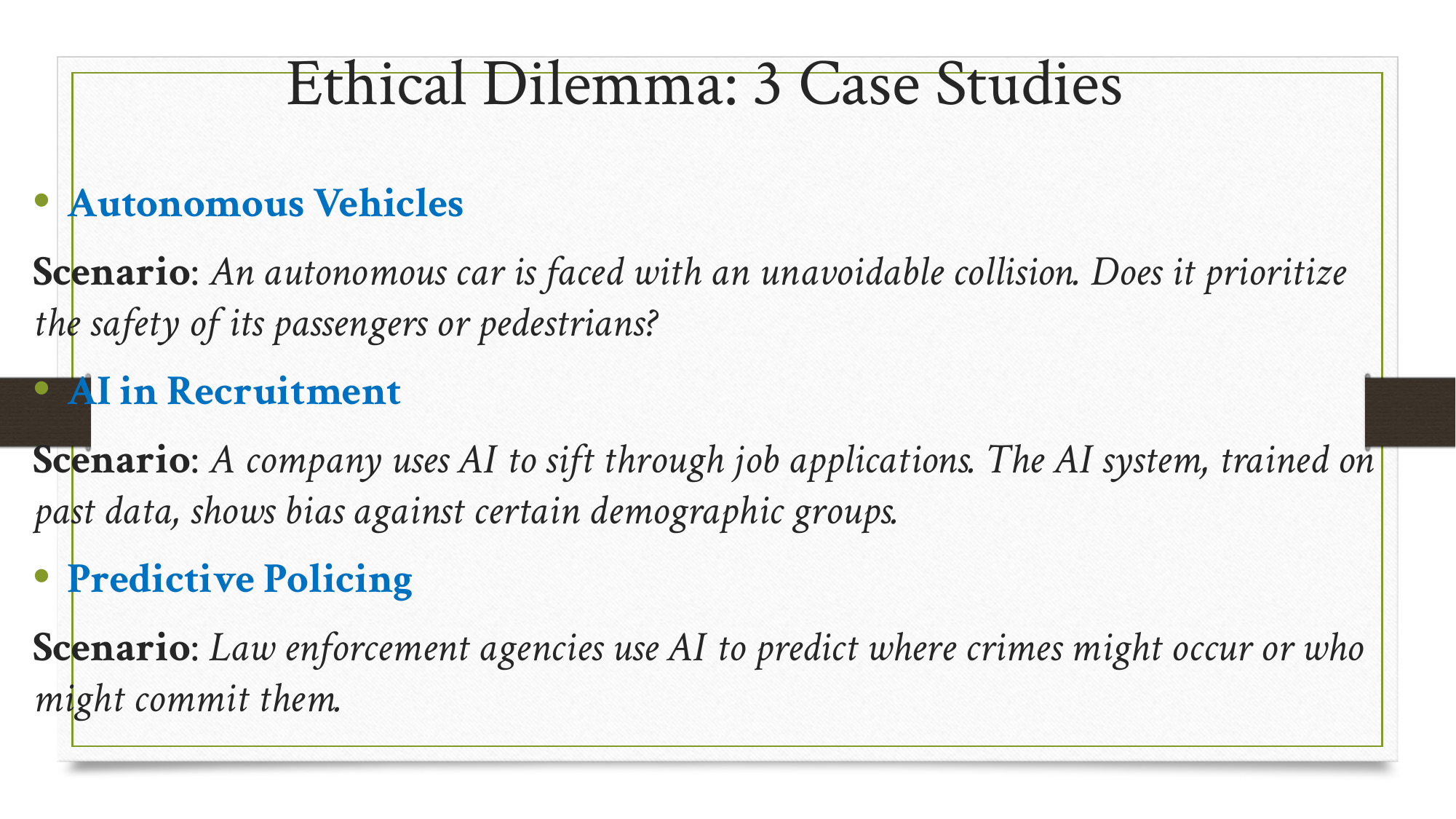

# Ethical Dilemma: 3 Case Studies
Autonomous Vehicles
Scenario: An autonomous car is faced with an unavoidable collision. Does it prioritize the safety of its passengers or pedestrians?
AI in Recruitment
Scenario: A company uses AI to sift through job applications. The AI system, trained on past data, shows bias against certain demographic groups.
Predictive Policing
Scenario: Law enforcement agencies use AI to predict where crimes might occur or who might commit them.